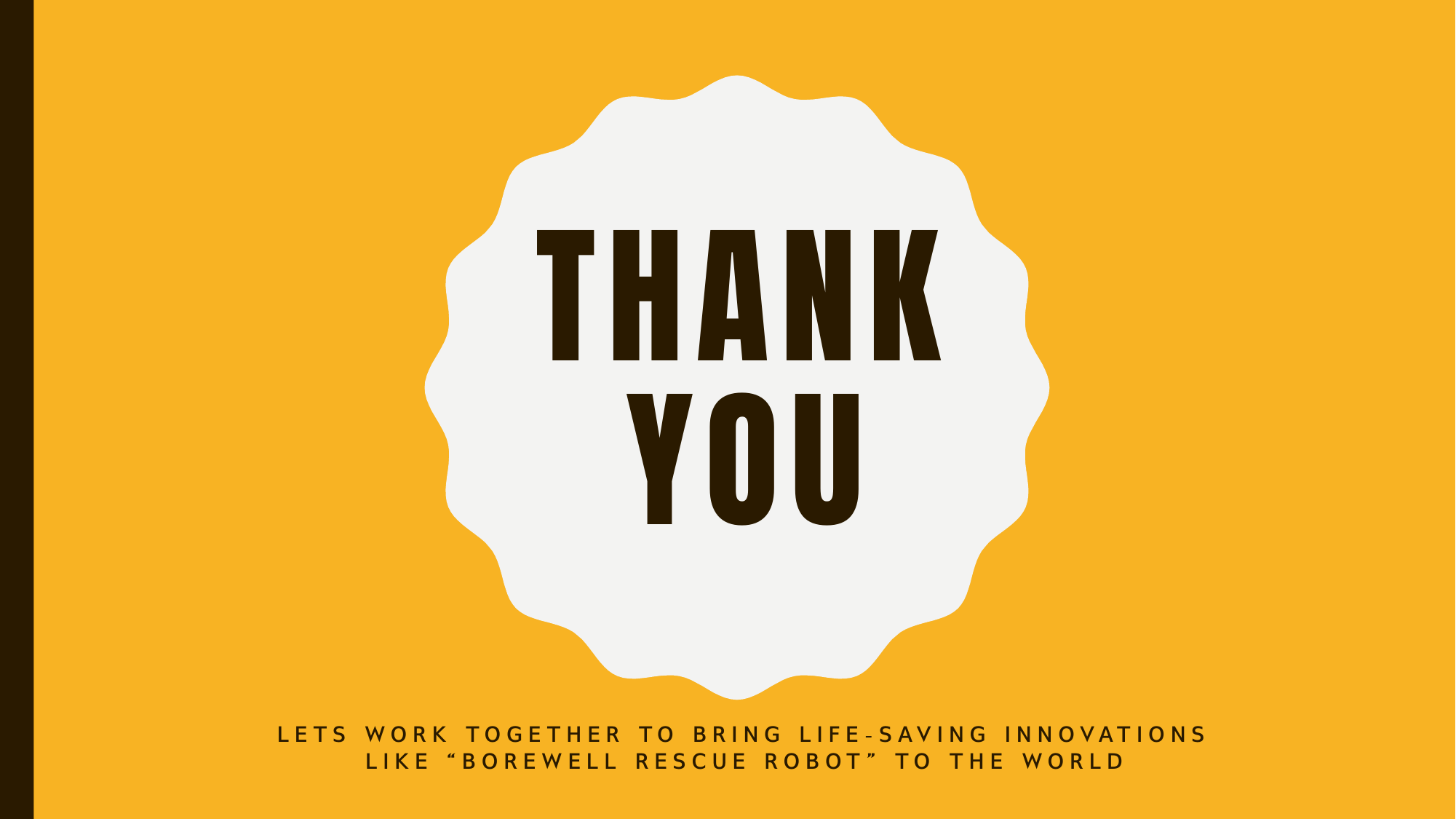

# Thank you
Lets Work together to bring life-saving innovations like “BOREWELL RESCUE ROBOT” TO THE WORLD